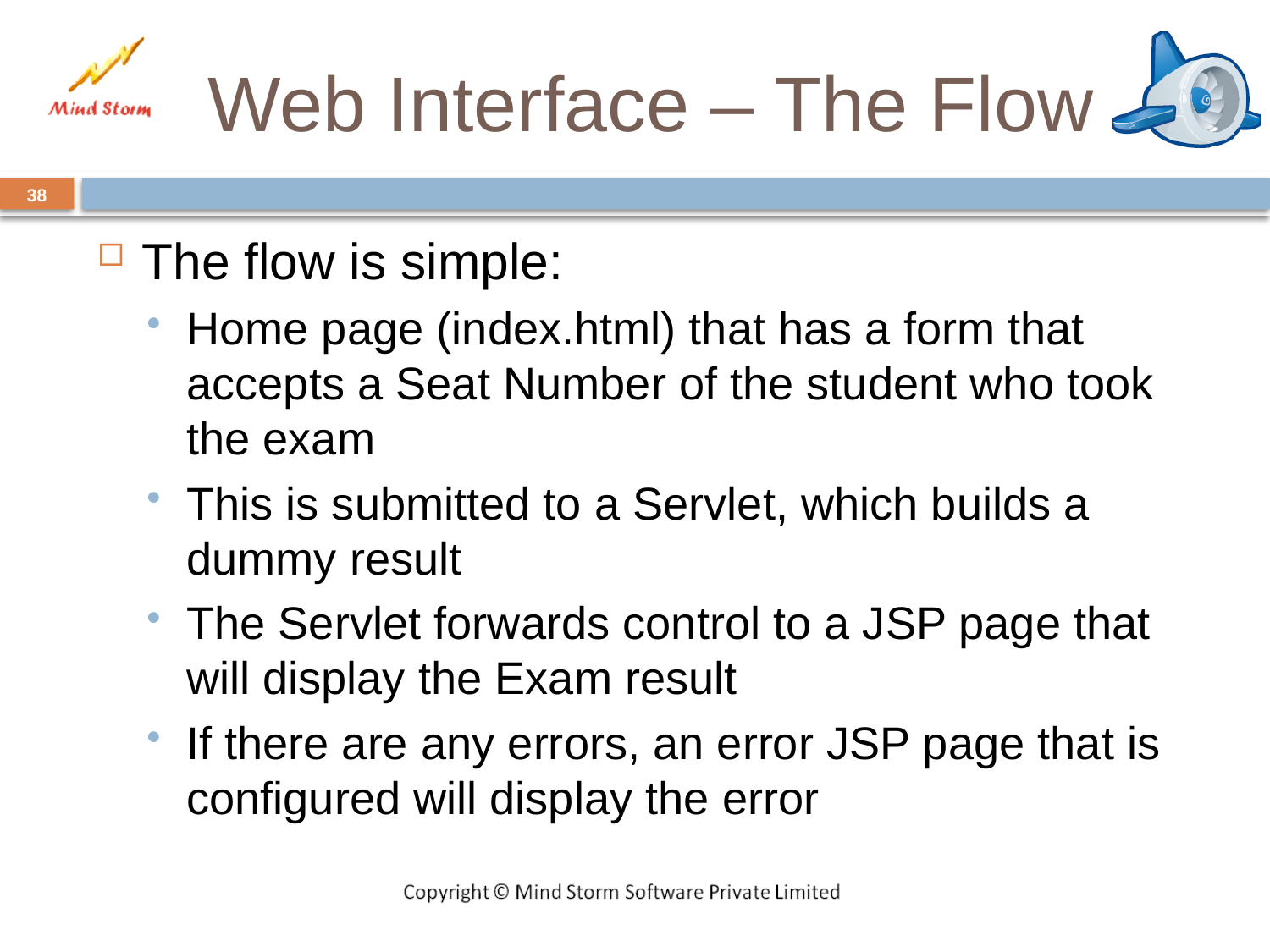

# Web Interface – The Flow
38
The flow is simple:
Home page (index.html) that has a form that accepts a Seat Number of the student who took the exam
This is submitted to a Servlet, which builds a dummy result
The Servlet forwards control to a JSP page that will display the Exam result
If there are any errors, an error JSP page that is configured will display the error